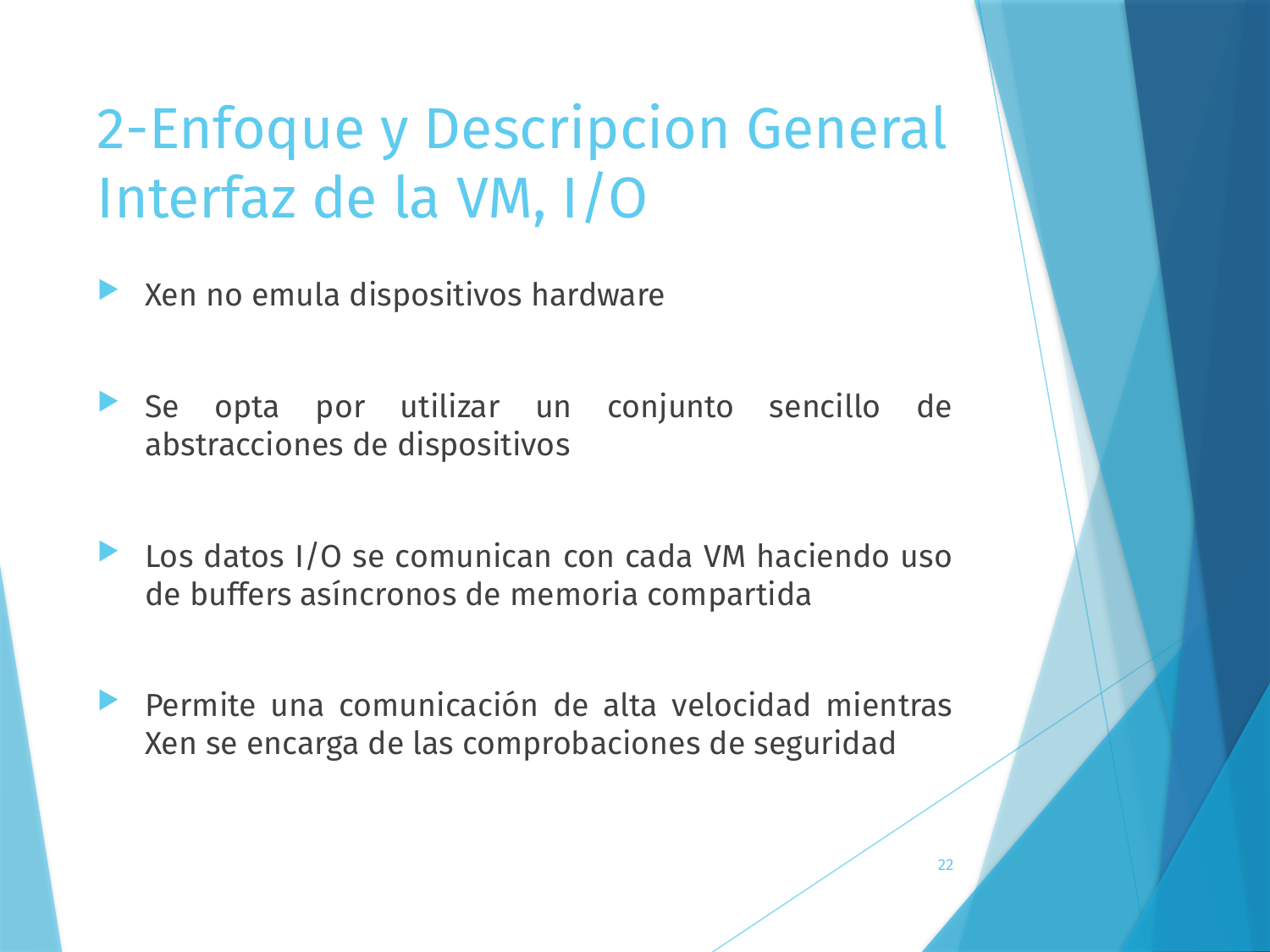

2-Enfoque y Descripcion General
Interfaz de la VM, I/O
Xen no emula dispositivos hardware

Se opta por utilizar un conjunto sencillo de abstracciones de dispositivos

Los datos I/O se comunican con cada VM haciendo uso de buffers asíncronos de memoria compartida

Permite una comunicación de alta velocidad mientras Xen se encarga de las comprobaciones de seguridad
22